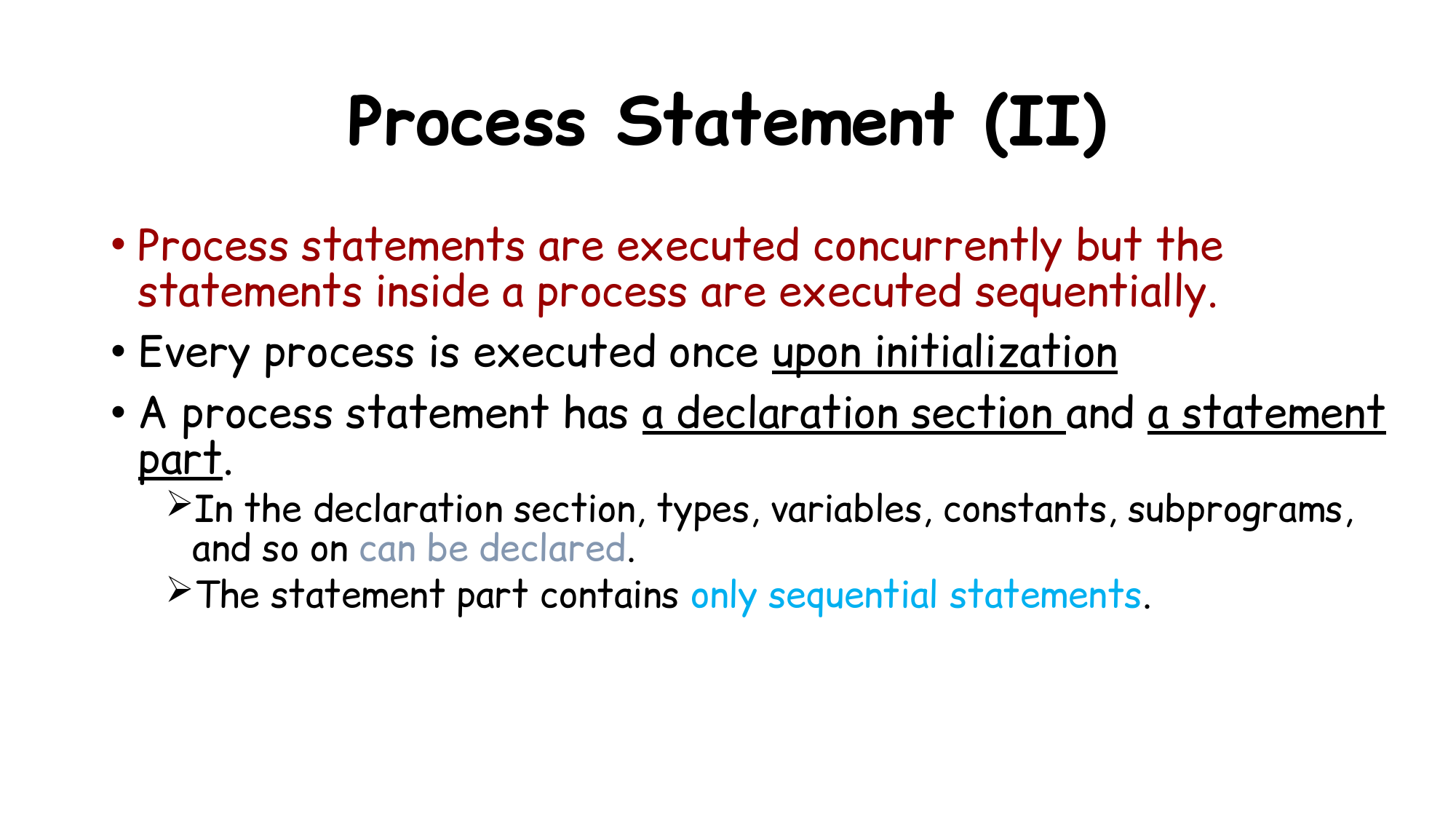

# Process Statement (II)
Process statements are executed concurrently but the statements inside a process are executed sequentially.
Every process is executed once upon initialization
A process statement has a declaration section and a statement part.
In the declaration section, types, variables, constants, subprograms, and so on can be declared.
The statement part contains only sequential statements.

6